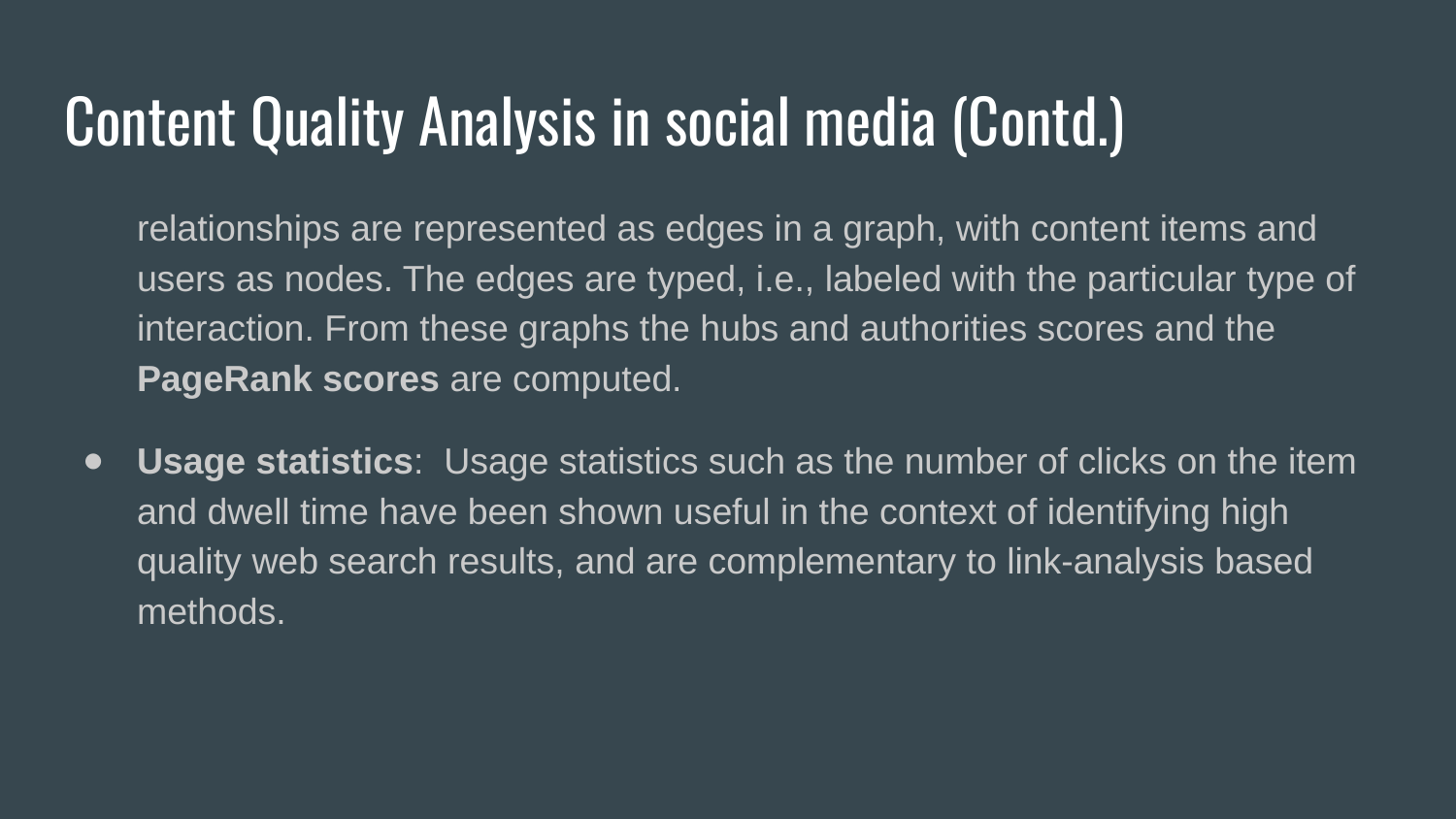

# Content Quality Analysis in social media (Contd.)

relationships are represented as edges in a graph, with content items and users as nodes. The edges are typed, i.e., labeled with the particular type of interaction. From these graphs the hubs and authorities scores and the PageRank scores are computed.
Usage statistics:  Usage statistics such as the number of clicks on the item and dwell time have been shown useful in the context of identifying high quality web search results, and are complementary to link-analysis based methods.